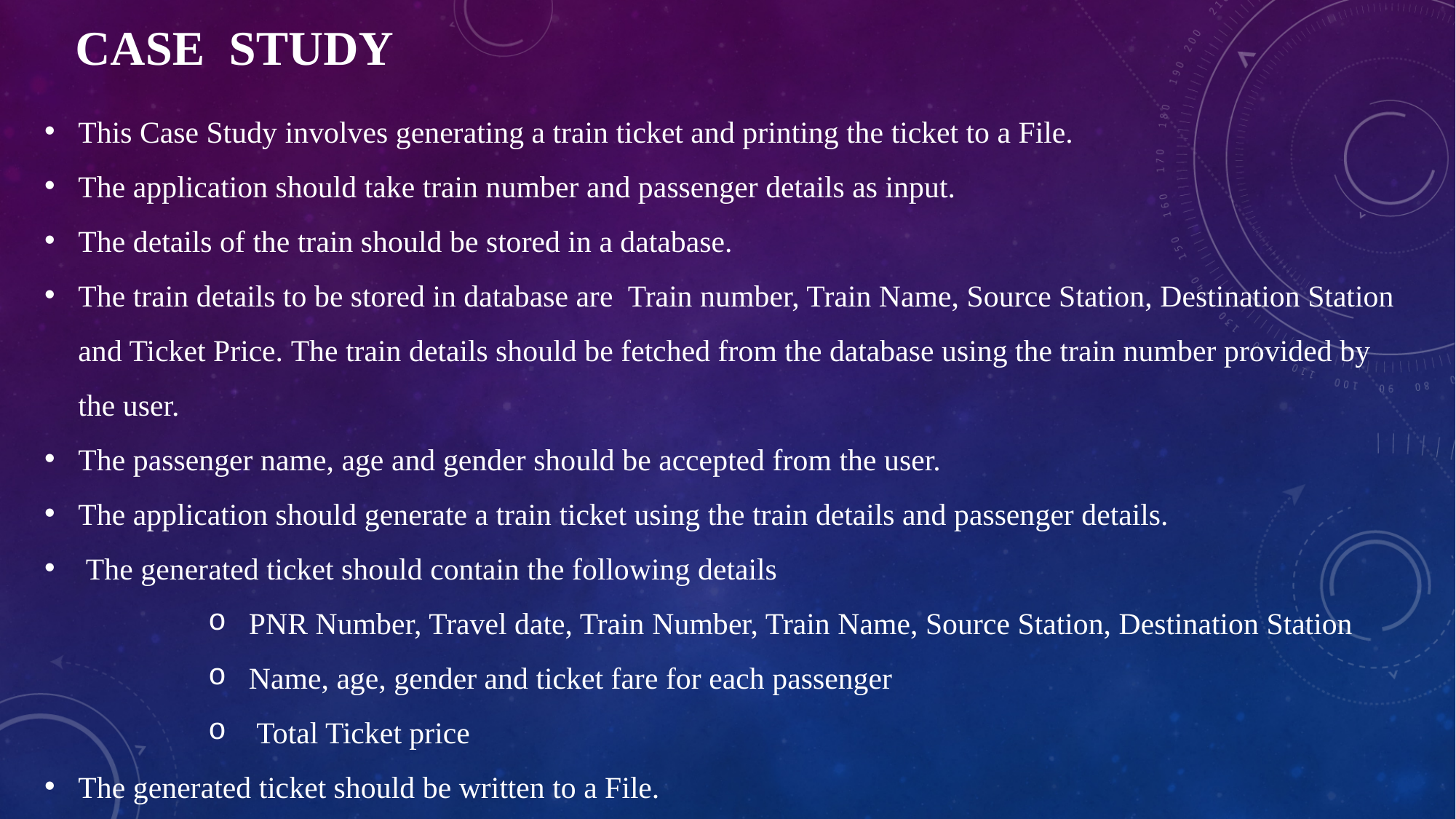

CASE  STUDY
This Case Study involves generating a train ticket and printing the ticket to a File.
The application should take train number and passenger details as input.
The details of the train should be stored in a database.
The train details to be stored in database are  Train number, Train Name, Source Station, Destination Station and Ticket Price. The train details should be fetched from the database using the train number provided by the user.
The passenger name, age and gender should be accepted from the user.
The application should generate a train ticket using the train details and passenger details.
 The generated ticket should contain the following details
PNR Number, Travel date, Train Number, Train Name, Source Station, Destination Station
Name, age, gender and ticket fare for each passenger
 Total Ticket price
The generated ticket should be written to a File.